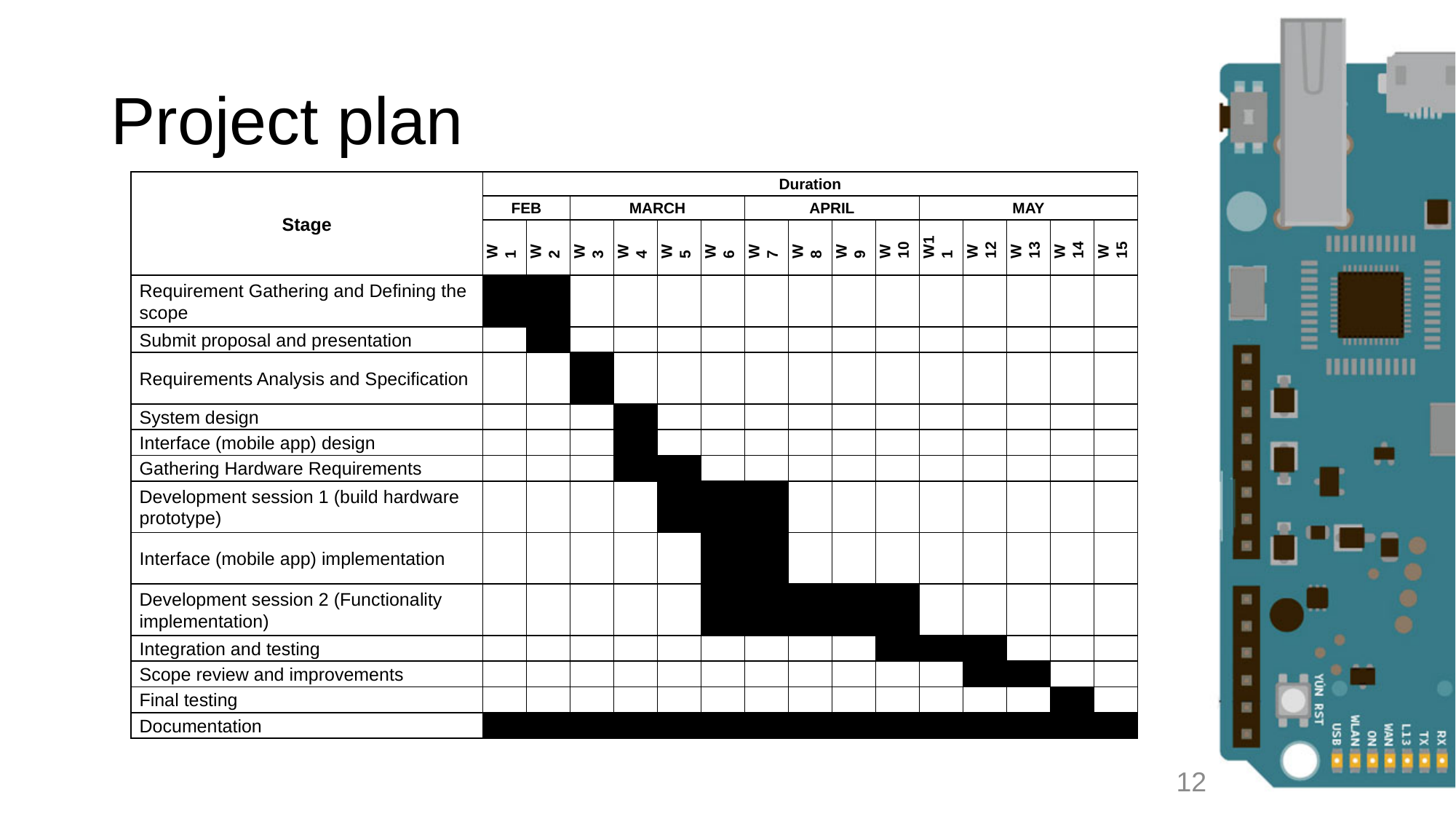

# Project plan
| Stage | Duration |  |  |  |  |  |  |  |  |  |  |  |  |  |  |
| --- | --- | --- | --- | --- | --- | --- | --- | --- | --- | --- | --- | --- | --- | --- | --- |
|  | FEB |  | MARCH |  |  |  | APRIL |  |  |  | MAY |  |  |  |  |
|  | W1 | W2 | W3 | W4 | W5 | W6 | W7 | W8 | W9 | W10 | W11 | W12 | W13 | W14 | W15 |
| Requirement Gathering and Defining the scope |  |  |  |  |  |  |  |  |  |  |  |  |  |  |  |
| Submit proposal and presentation |  |  |  |  |  |  |  |  |  |  |  |  |  |  |  |
| Requirements Analysis and Specification |  |  |  |  |  |  |  |  |  |  |  |  |  |  |  |
| System design |  |  |  |  |  |  |  |  |  |  |  |  |  |  |  |
| Interface (mobile app) design |  |  |  |  |  |  |  |  |  |  |  |  |  |  |  |
| Gathering Hardware Requirements |  |  |  |  |  |  |  |  |  |  |  |  |  |  |  |
| Development session 1 (build hardware prototype) |  |  |  |  |  |  |  |  |  |  |  |  |  |  |  |
| Interface (mobile app) implementation |  |  |  |  |  |  |  |  |  |  |  |  |  |  |  |
| Development session 2 (Functionality implementation) |  |  |  |  |  |  |  |  |  |  |  |  |  |  |  |
| Integration and testing |  |  |  |  |  |  |  |  |  |  |  |  |  |  |  |
| Scope review and improvements |  |  |  |  |  |  |  |  |  |  |  |  |  |  |  |
| Final testing |  |  |  |  |  |  |  |  |  |  |  |  |  |  |  |
| Documentation |  |  |  |  |  |  |  |  |  |  |  |  |  |  |  |
12